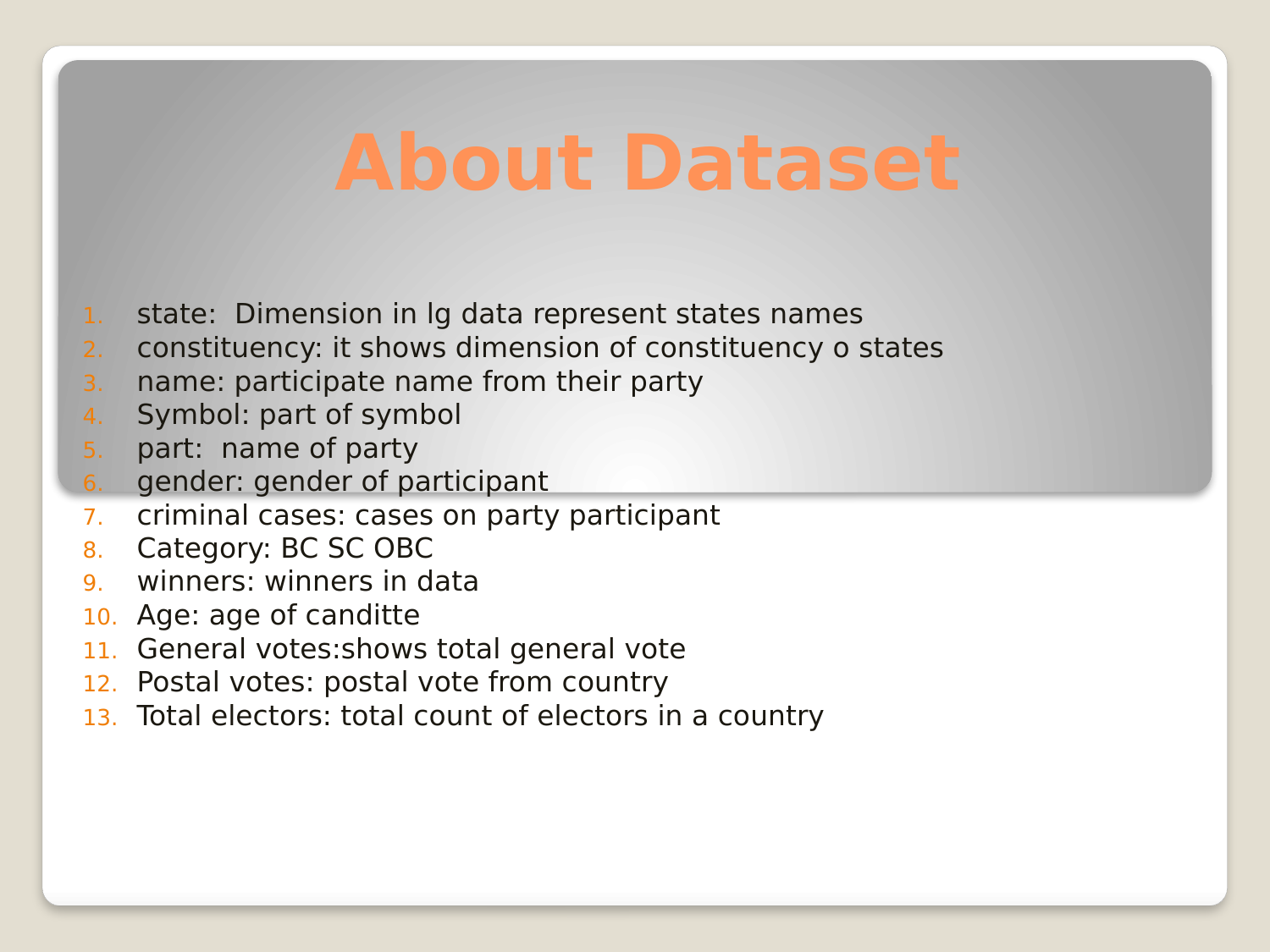

# About Dataset
state:  Dimension in lg data represent states names
constituency: it shows dimension of constituency o states
name: participate name from their party
Symbol: part of symbol
part:  name of party
gender: gender of participant
criminal cases: cases on party participant
Category: BC SC OBC
winners: winners in data
Age: age of canditte
General votes:shows total general vote
Postal votes: postal vote from country
Total electors: total count of electors in a country